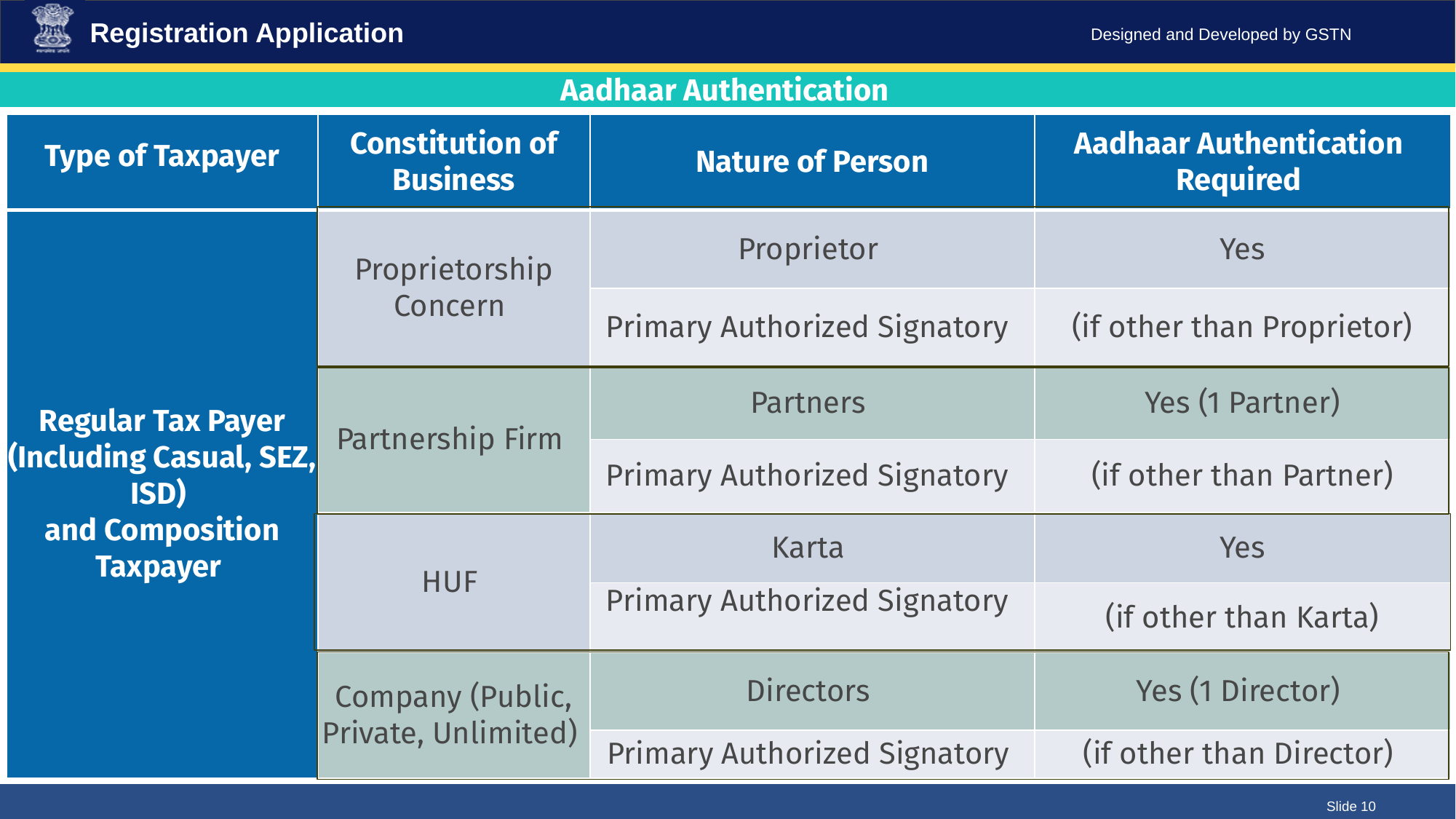

Registration Application
Aadhaar Authentication
| Type of Taxpayer | Constitution of Business | Nature of Person | Aadhaar Authentication Required |
| --- | --- | --- | --- |
| Regular Tax Payer (Including Casual, SEZ, ISD) and Composition Taxpayer | Proprietorship Concern | Proprietor | Yes |
|  |  | Primary Authorized Signatory | (if other than Proprietor) |
|  | Partnership Firm | Partners | Yes (1 Partner) |
|  |  | Primary Authorized Signatory | (if other than Partner) |
|  | HUF | Karta | Yes |
|  |  | Primary Authorized Signatory | (if other than Karta) |
|  | Company (Public, Private, Unlimited) | Directors | Yes (1 Director) |
|  |  | Primary Authorized Signatory | (if other than Director) |